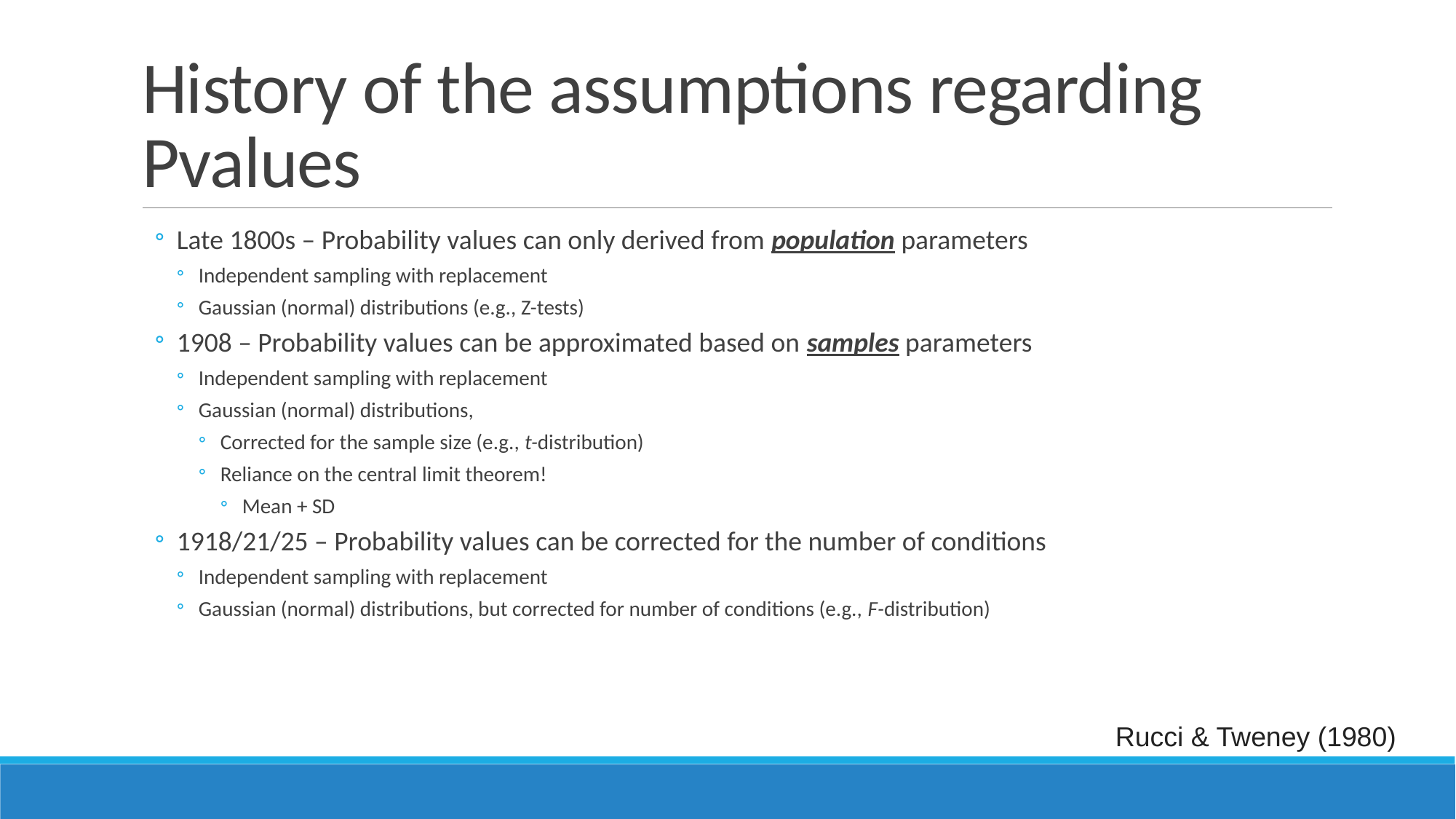

# History of the assumptions regarding Pvalues
Late 1800s – Probability values can only derived from population parameters
Independent sampling with replacement
Gaussian (normal) distributions (e.g., Z-tests)
1908 – Probability values can be approximated based on samples parameters
Independent sampling with replacement
Gaussian (normal) distributions,
Corrected for the sample size (e.g., t-distribution)
Reliance on the central limit theorem!
Mean + SD
1918/21/25 – Probability values can be corrected for the number of conditions
Independent sampling with replacement
Gaussian (normal) distributions, but corrected for number of conditions (e.g., F-distribution)

Rucci & Tweney (1980)